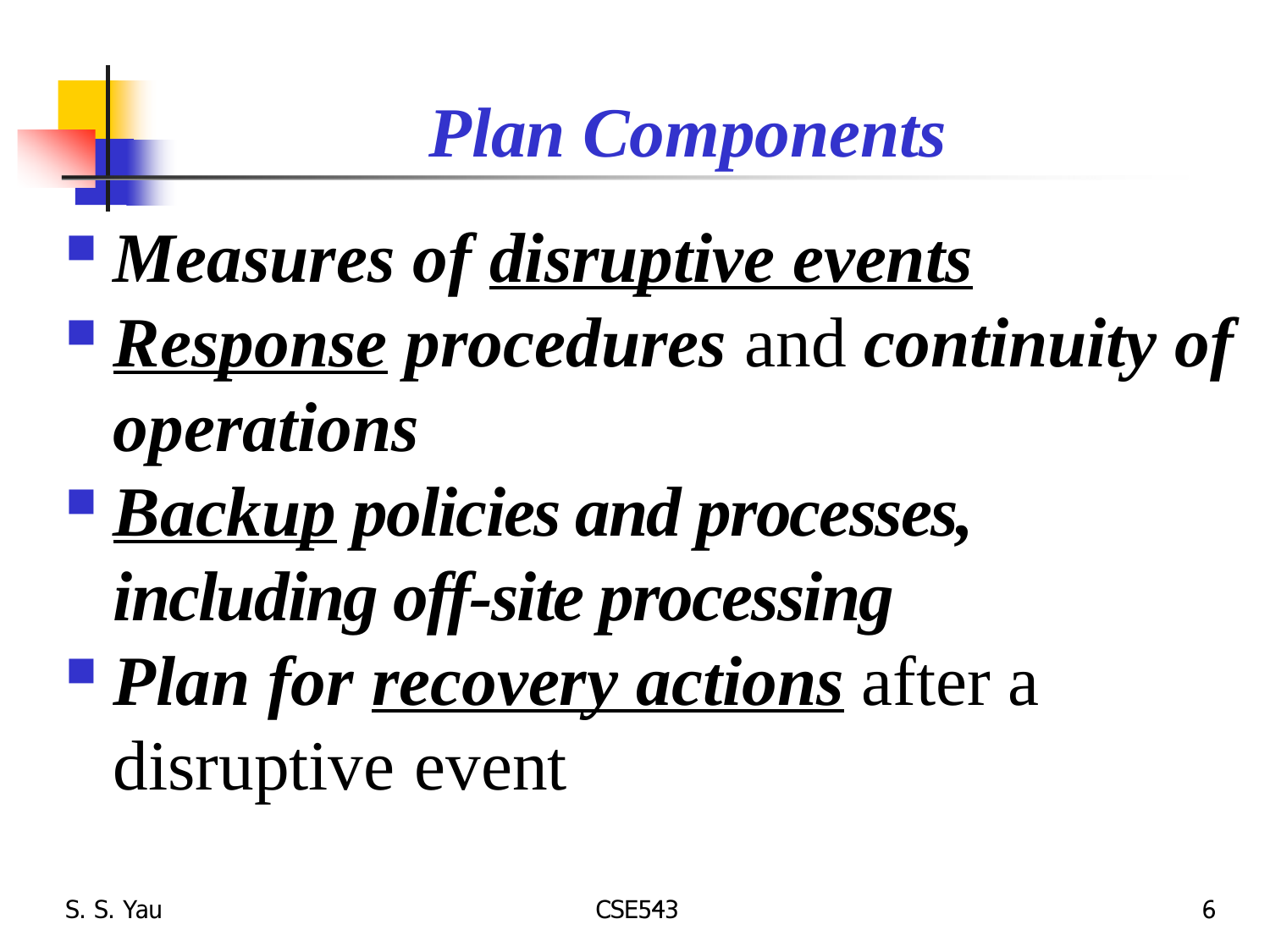

# Plan Components
Measures of disruptive events
Response procedures and continuity of operations
Backup policies and processes, including off-site processing
Plan for recovery actions after a disruptive event
S. S. Yau
CSE543
6